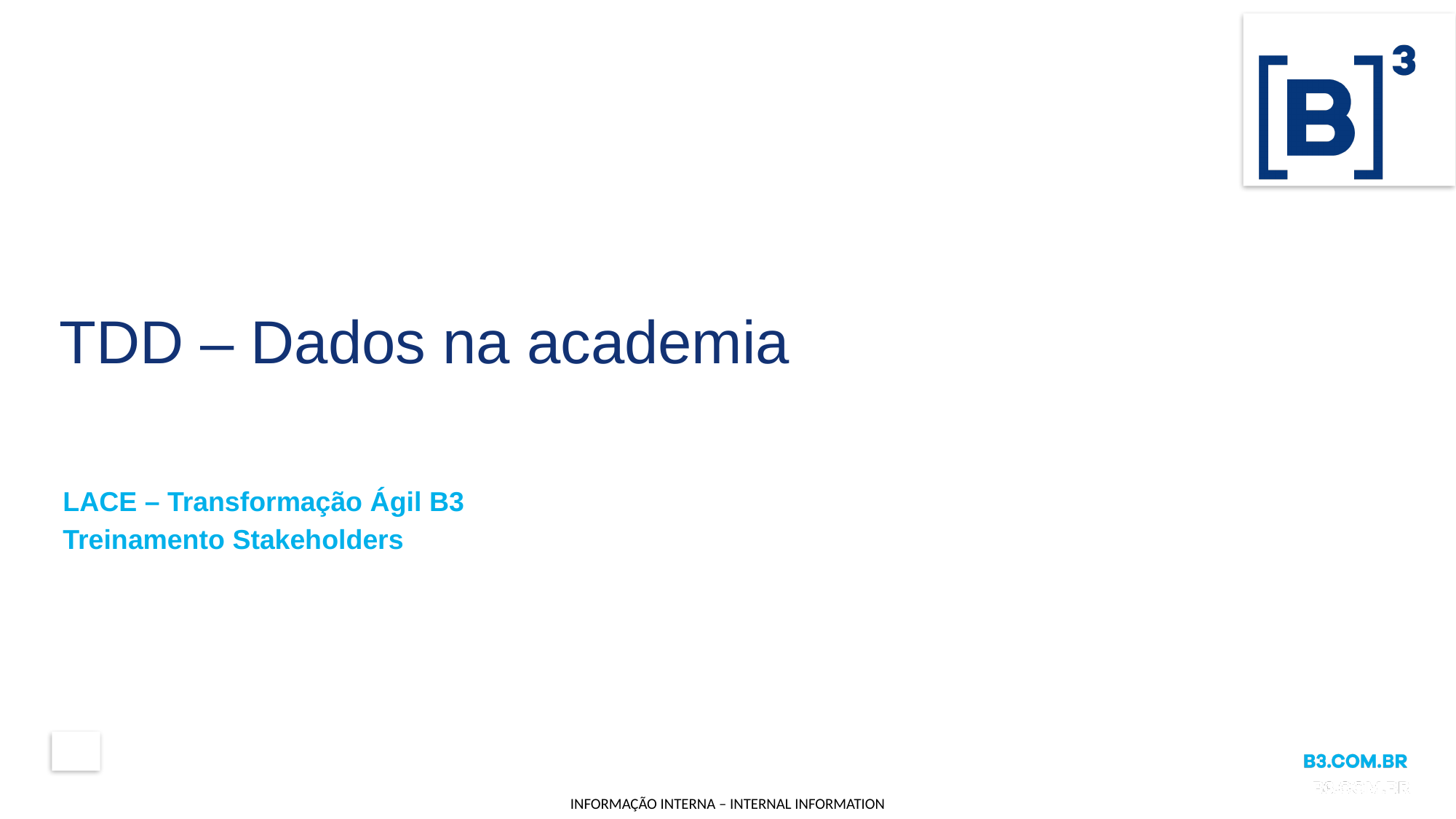

# TDD – Dados na academia
LACE – Transformação Ágil B3
Treinamento Stakeholders